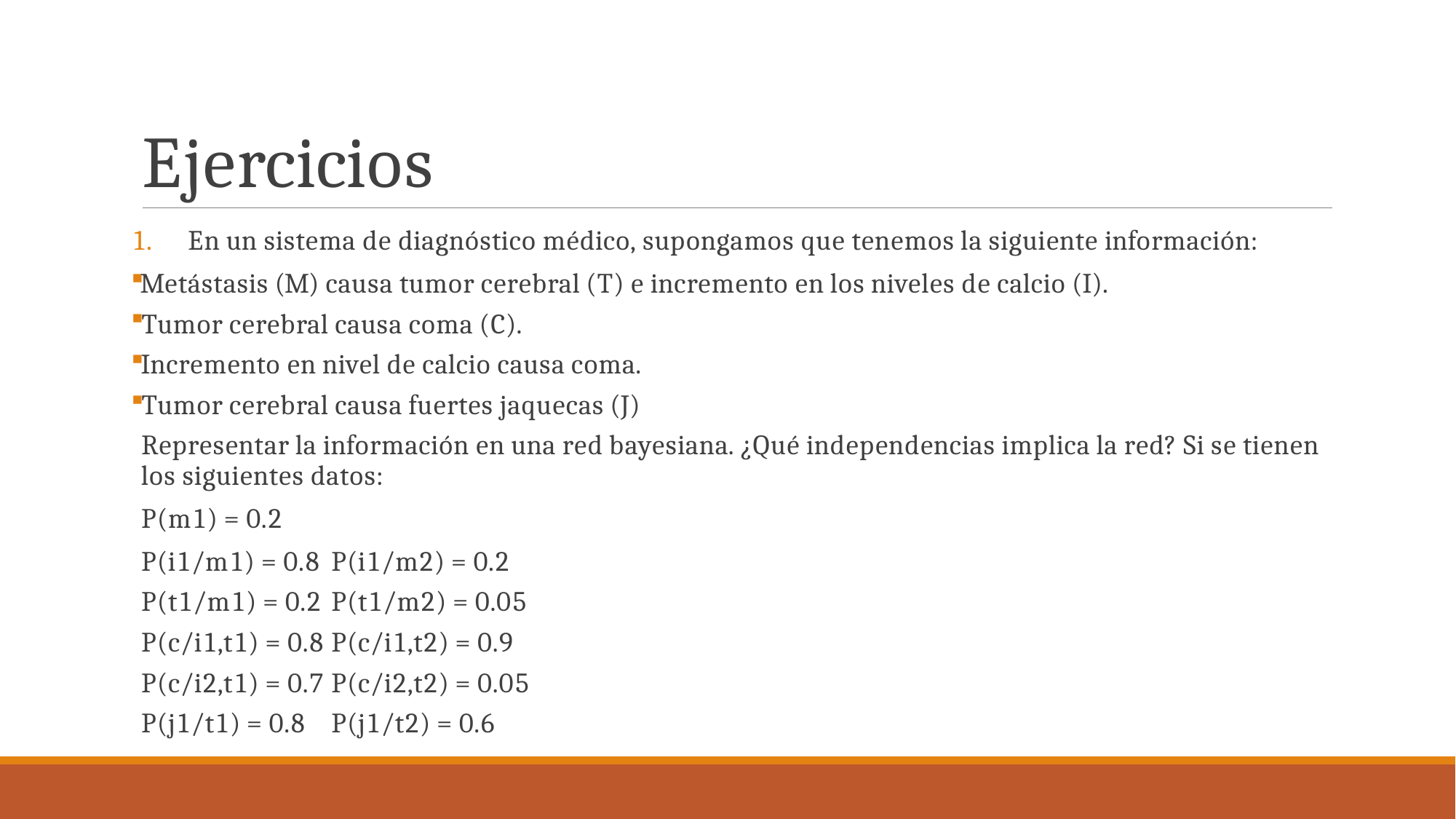

# Ejercicios
En un sistema de diagnóstico médico, supongamos que tenemos la siguiente información:
Metástasis (M) causa tumor cerebral (T) e incremento en los niveles de calcio (I).
Tumor cerebral causa coma (C).
Incremento en nivel de calcio causa coma.
Tumor cerebral causa fuertes jaquecas (J)
Representar la información en una red bayesiana. ¿Qué independencias implica la red? Si se tienen los siguientes datos:
P(m1) = 0.2
P(i1/m1) = 0.8 			P(i1/m2) = 0.2
P(t1/m1) = 0.2 			P(t1/m2) = 0.05
P(c/i1,t1) = 0.8 		P(c/i1,t2) = 0.9
P(c/i2,t1) = 0.7 		P(c/i2,t2) = 0.05
P(j1/t1) = 0.8 			P(j1/t2) = 0.6